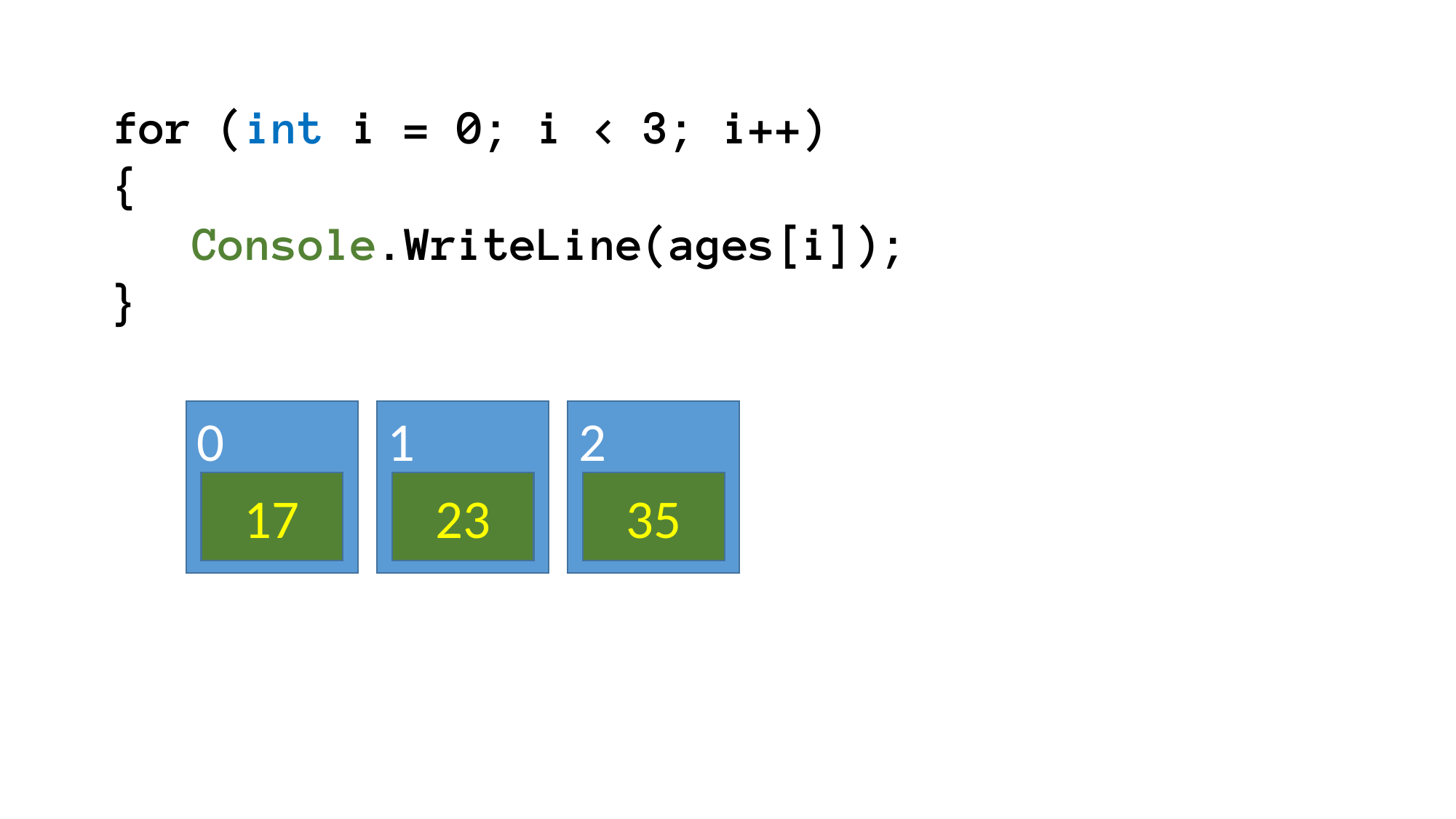

for (int i = 0; i < 3; i++)
{
   Console.WriteLine(ages[i]);
}
0
1
2
17
23
35